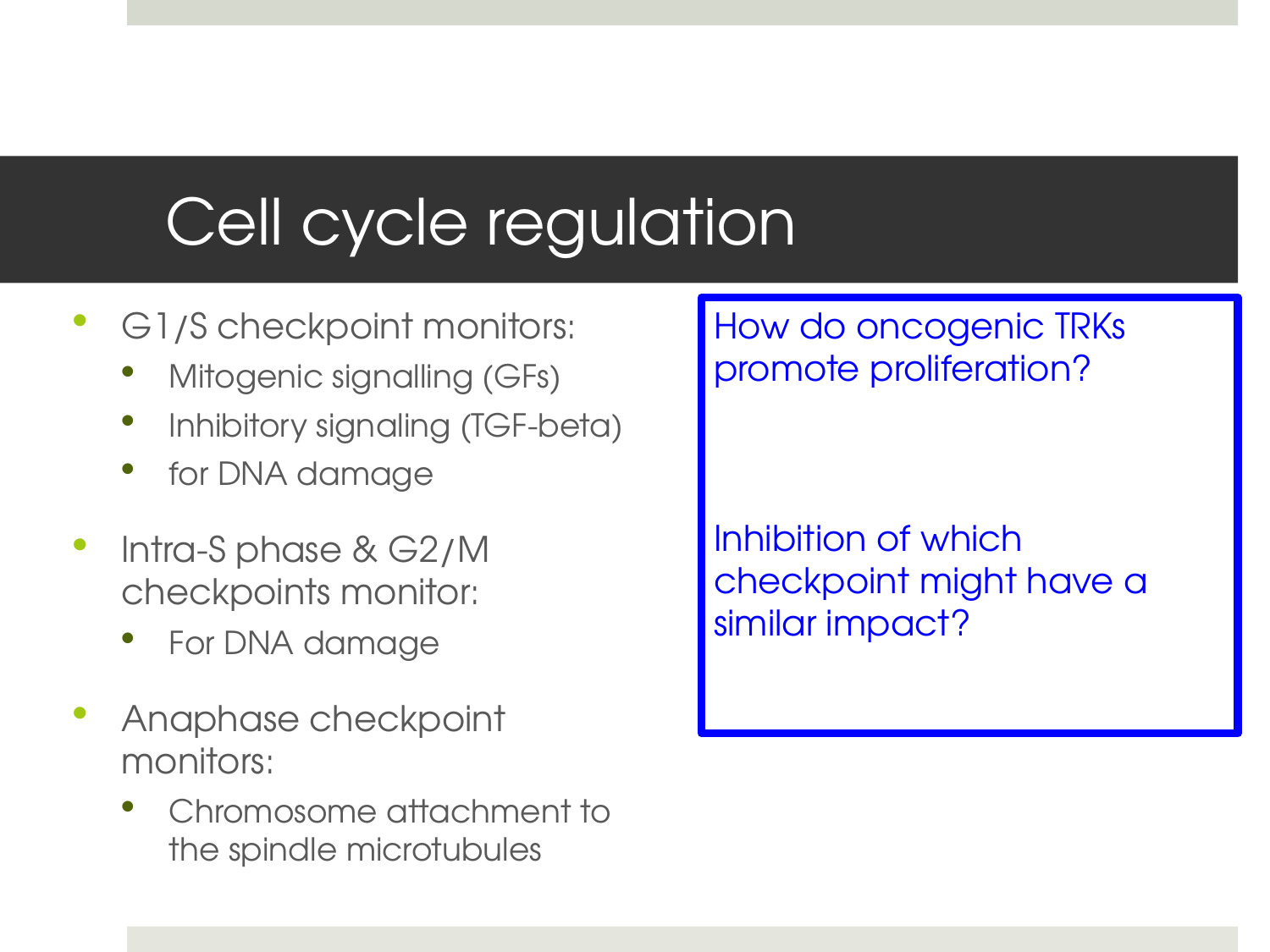

# Cell cycle regulation
G1/S checkpoint monitors:
Mitogenic signalling (GFs)
Inhibitory signaling (TGF-beta)
for DNA damage
Intra-S phase & G2/M checkpoints monitor:
For DNA damage
Anaphase checkpoint monitors:
Chromosome attachment to the spindle microtubules

How do oncogenic TRKs promote proliferation?

Inhibition of which checkpoint might have a similar impact?